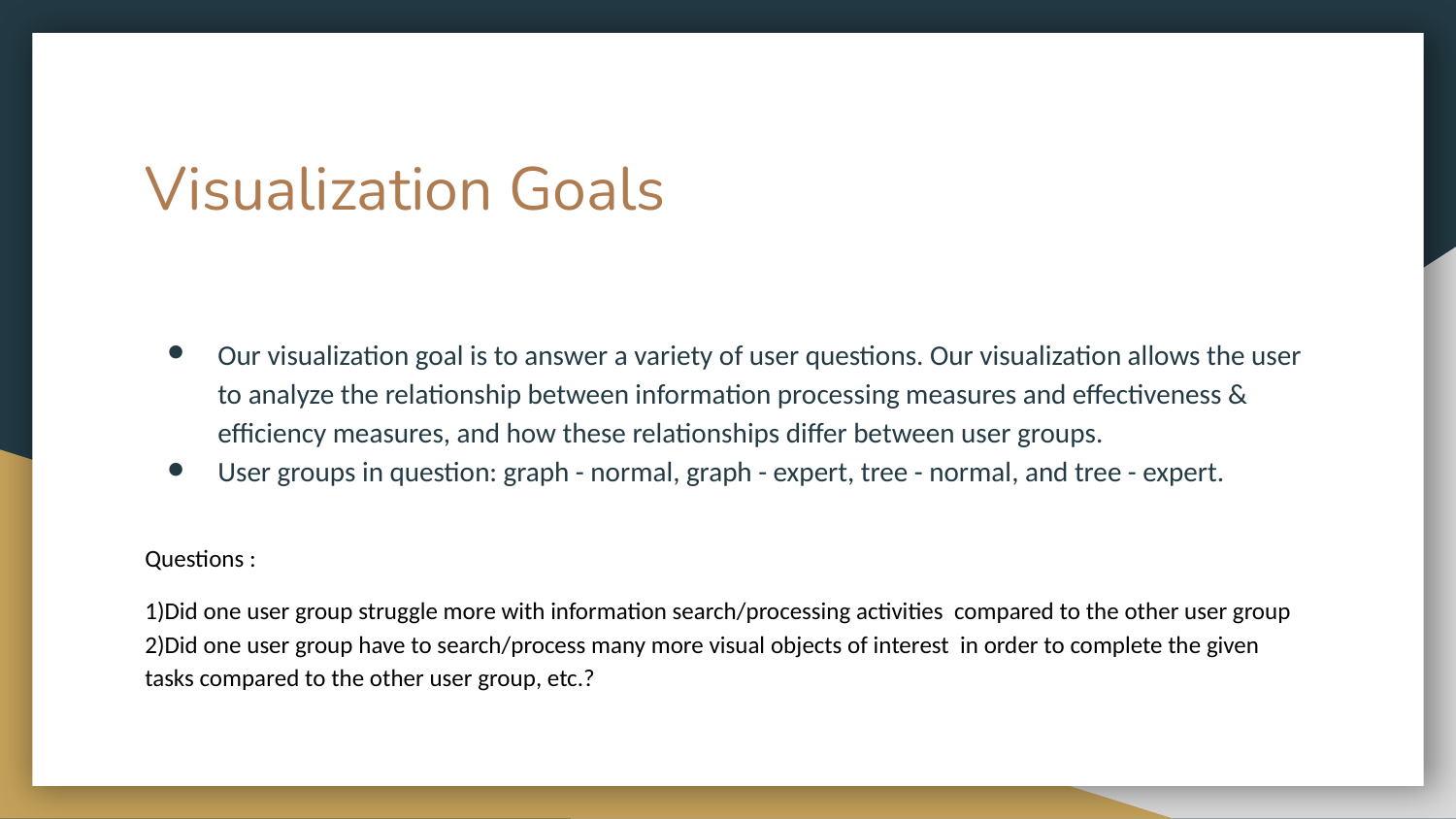

# Visualization Goals
Our visualization goal is to answer a variety of user questions. Our visualization allows the user to analyze the relationship between information processing measures and effectiveness & efficiency measures, and how these relationships differ between user groups.
User groups in question: graph - normal, graph - expert, tree - normal, and tree - expert.
Questions :
1)Did one user group struggle more with information search/processing activities  compared to the other user group
2)Did one user group have to search/process many more visual objects of interest  in order to complete the given tasks compared to the other user group, etc.?